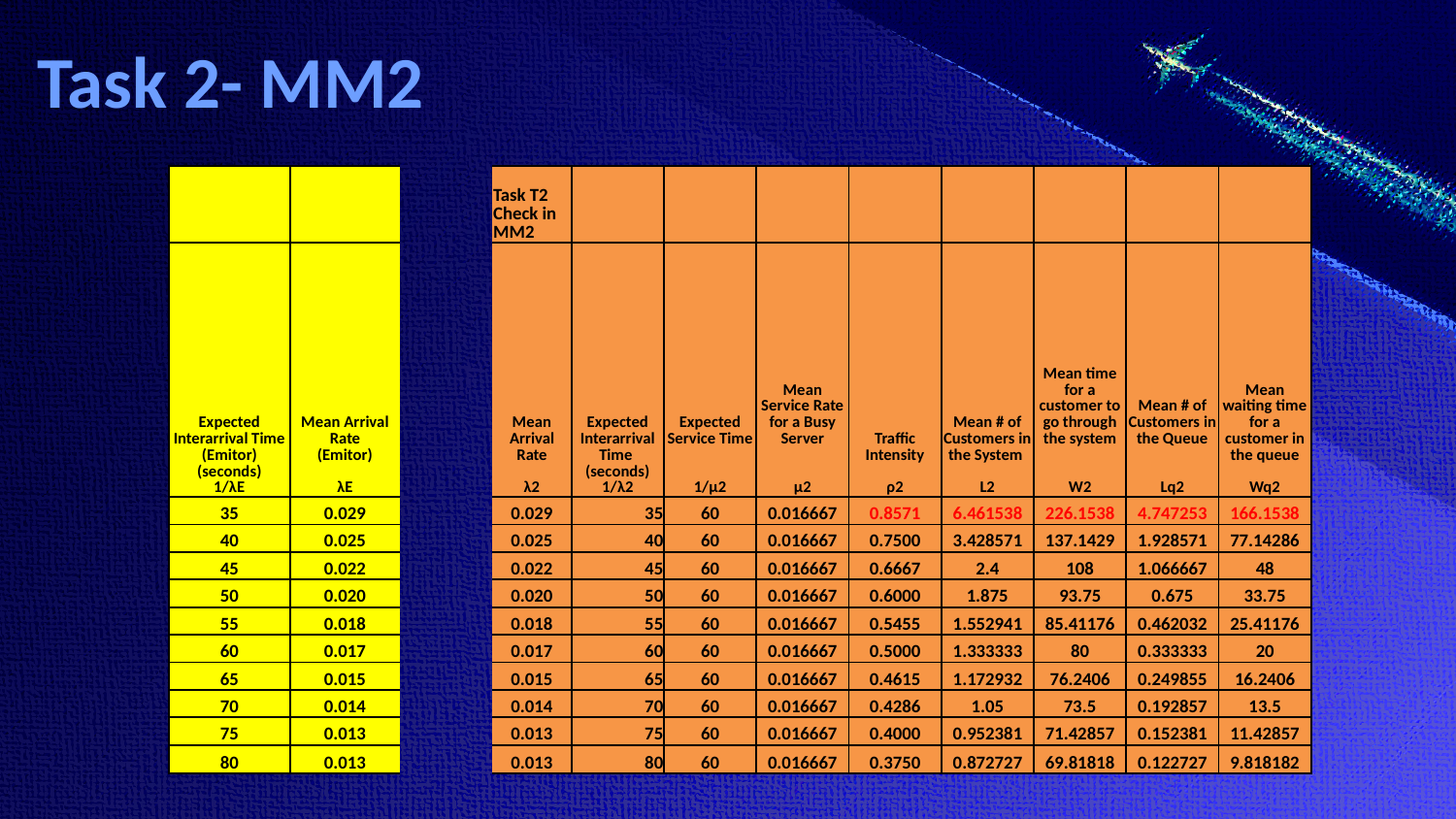

# Task 2- MM2
|  |  |  | Task T2 Check in MM2 |  |  |  |  |  |  |  |  |
| --- | --- | --- | --- | --- | --- | --- | --- | --- | --- | --- | --- |
| Expected Interarrival Time (Emitor) (seconds) 1/λE | Mean Arrival Rate (Emitor) λE |  | Mean Arrival Rate λ2 | Expected Interarrival Time (seconds) 1/λ2 | Expected Service Time 1/μ2 | Mean Service Rate for a Busy Server μ2 | Traffic Intensity ρ2 | Mean # of Customers in the System L2 | Mean time for a customer to go through the system W2 | Mean # of Customers in the Queue Lq2 | Mean waiting time for a customer in the queue Wq2 |
| 35 | 0.029 |  | 0.029 | 35 | 60 | 0.016667 | 0.8571 | 6.461538 | 226.1538 | 4.747253 | 166.1538 |
| 40 | 0.025 |  | 0.025 | 40 | 60 | 0.016667 | 0.7500 | 3.428571 | 137.1429 | 1.928571 | 77.14286 |
| 45 | 0.022 |  | 0.022 | 45 | 60 | 0.016667 | 0.6667 | 2.4 | 108 | 1.066667 | 48 |
| 50 | 0.020 |  | 0.020 | 50 | 60 | 0.016667 | 0.6000 | 1.875 | 93.75 | 0.675 | 33.75 |
| 55 | 0.018 |  | 0.018 | 55 | 60 | 0.016667 | 0.5455 | 1.552941 | 85.41176 | 0.462032 | 25.41176 |
| 60 | 0.017 |  | 0.017 | 60 | 60 | 0.016667 | 0.5000 | 1.333333 | 80 | 0.333333 | 20 |
| 65 | 0.015 |  | 0.015 | 65 | 60 | 0.016667 | 0.4615 | 1.172932 | 76.2406 | 0.249855 | 16.2406 |
| 70 | 0.014 |  | 0.014 | 70 | 60 | 0.016667 | 0.4286 | 1.05 | 73.5 | 0.192857 | 13.5 |
| 75 | 0.013 |  | 0.013 | 75 | 60 | 0.016667 | 0.4000 | 0.952381 | 71.42857 | 0.152381 | 11.42857 |
| 80 | 0.013 |  | 0.013 | 80 | 60 | 0.016667 | 0.3750 | 0.872727 | 69.81818 | 0.122727 | 9.818182 |